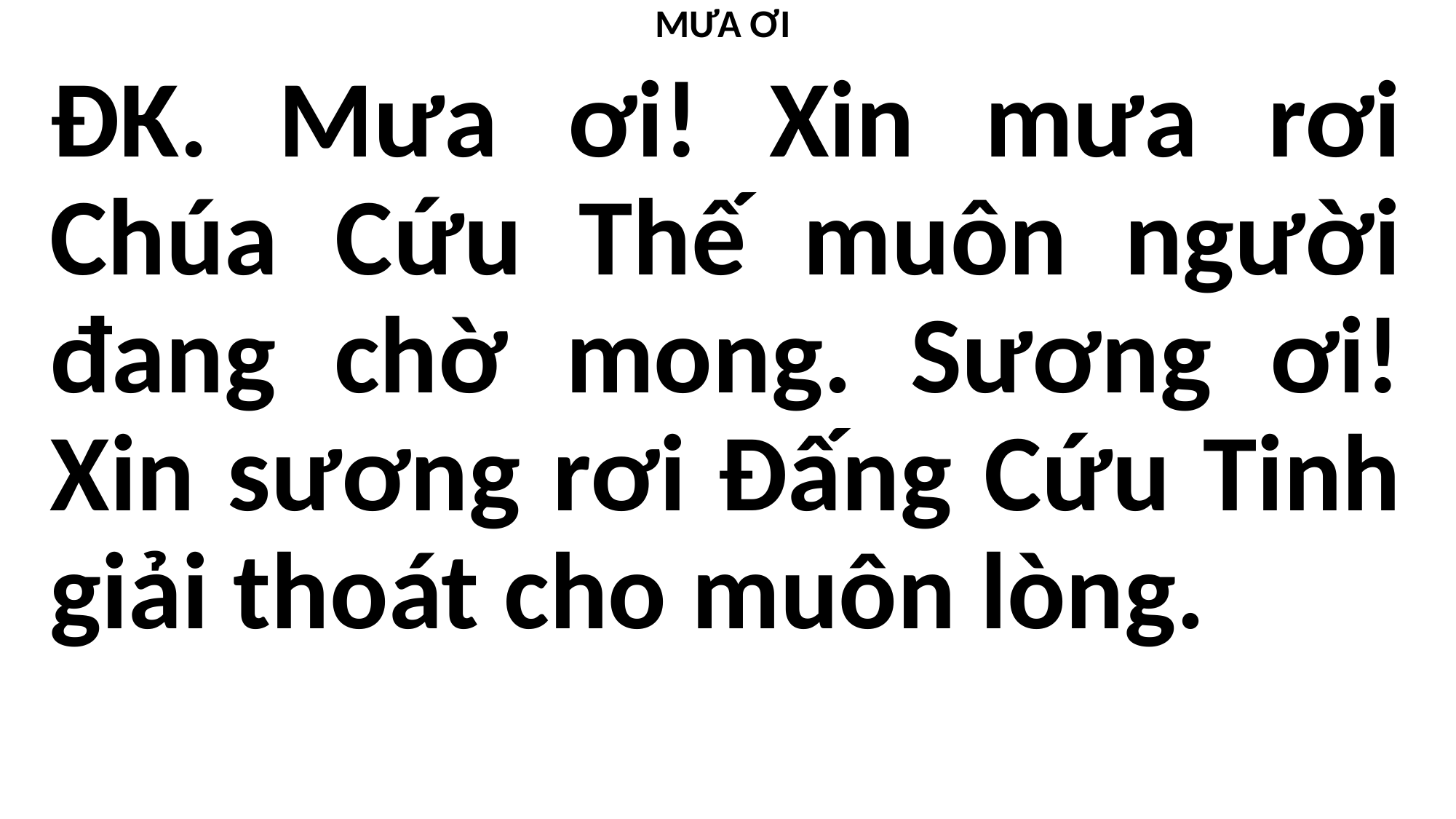

# MƯA ƠI
ĐK. Mưa ơi! Xin mưa rơi Chúa Cứu Thế muôn người đang chờ mong. Sương ơi! Xin sương rơi Đấng Cứu Tinh giải thoát cho muôn lòng.